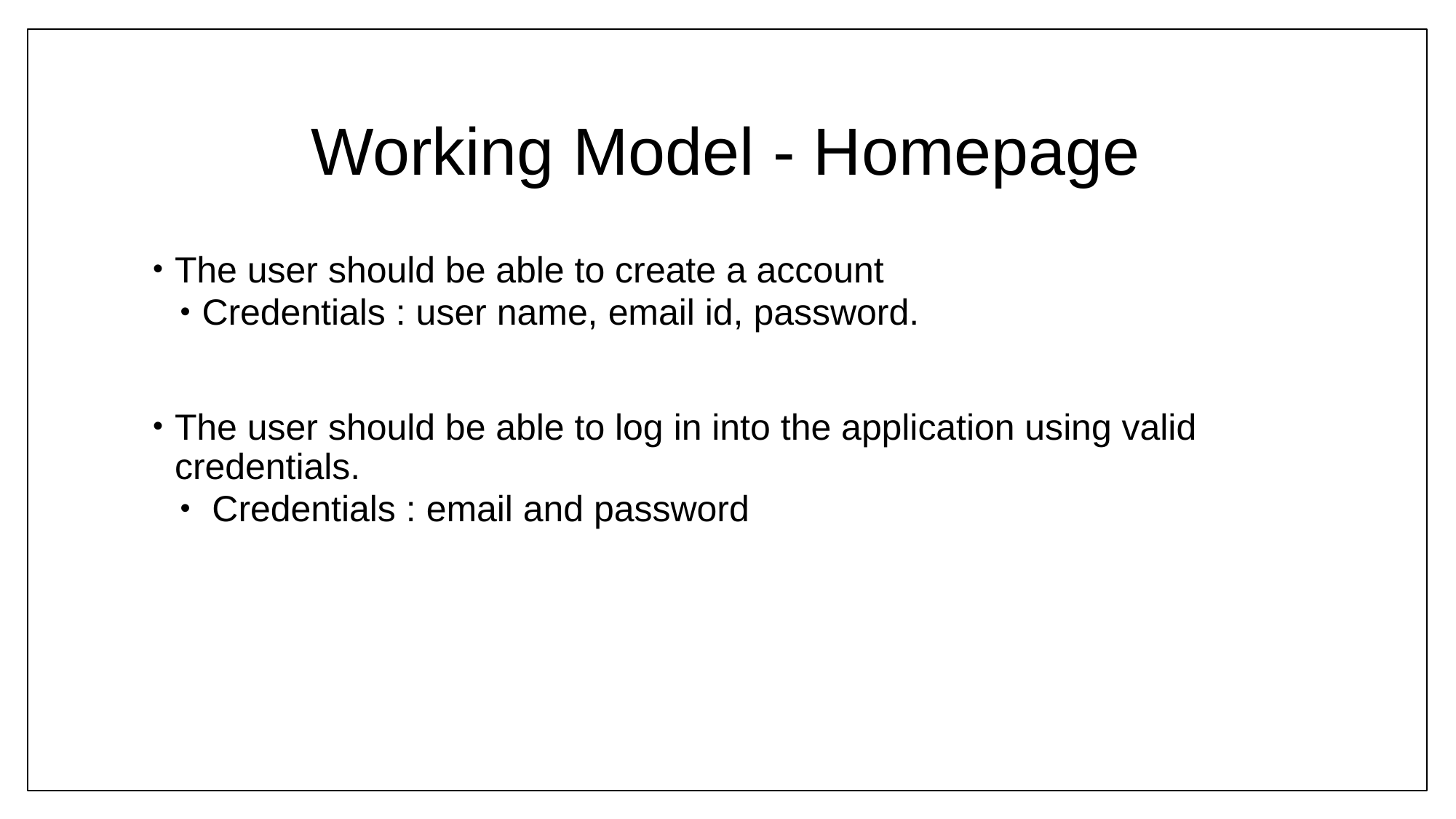

# Working Model - Homepage
The user should be able to create a account
Credentials : user name, email id, password.

The user should be able to log in into the application using valid credentials.
 Credentials : email and password